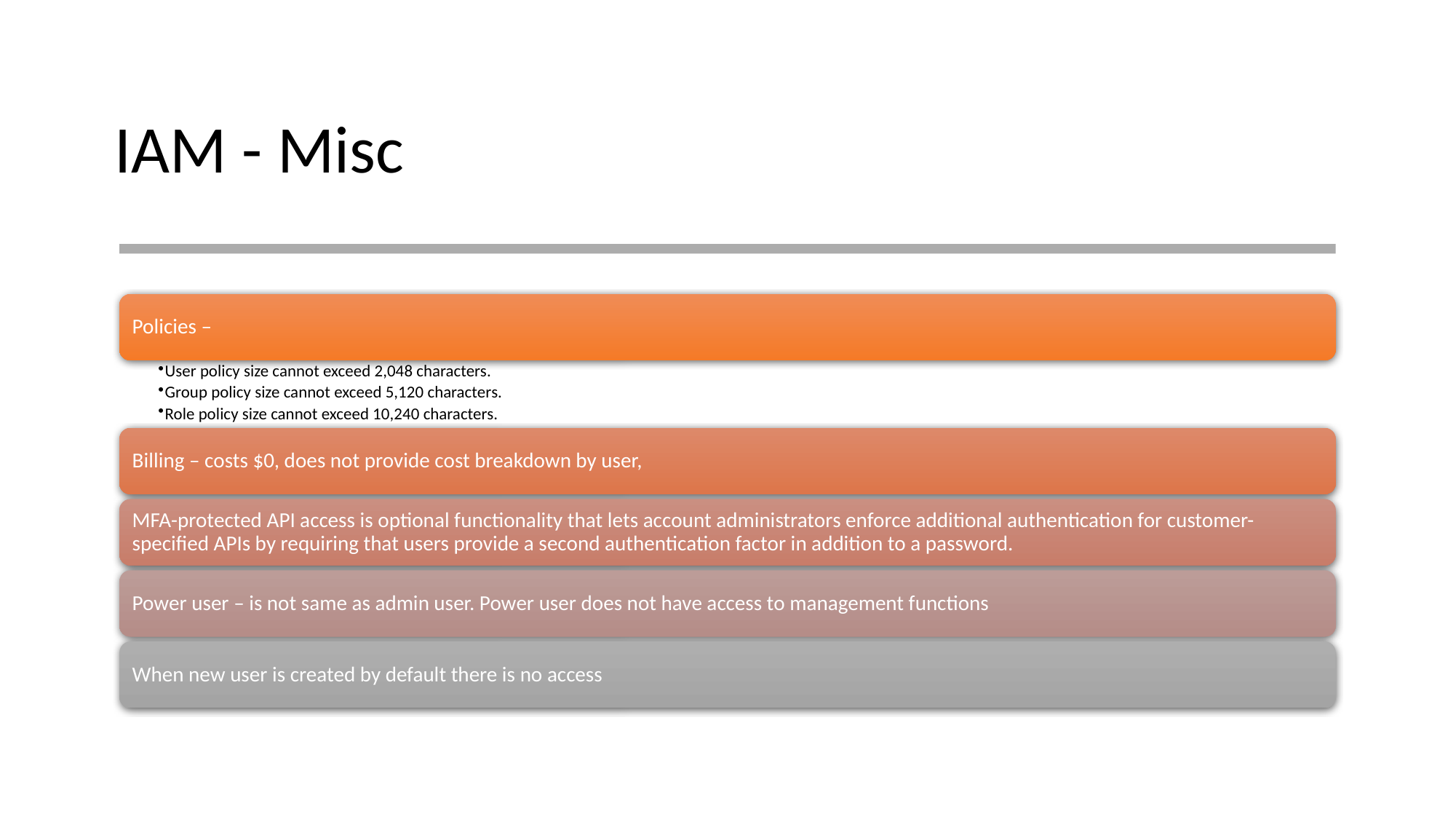

# IAM - Misc

Policies –
User policy size cannot exceed 2,048 characters.
Group policy size cannot exceed 5,120 characters.
Role policy size cannot exceed 10,240 characters.
Billing – costs $0, does not provide cost breakdown by user,
MFA-protected API access is optional functionality that lets account administrators enforce additional authentication for customer-specified APIs by requiring that users provide a second authentication factor in addition to a password.
Power user – is not same as admin user. Power user does not have access to management functions
When new user is created by default there is no access